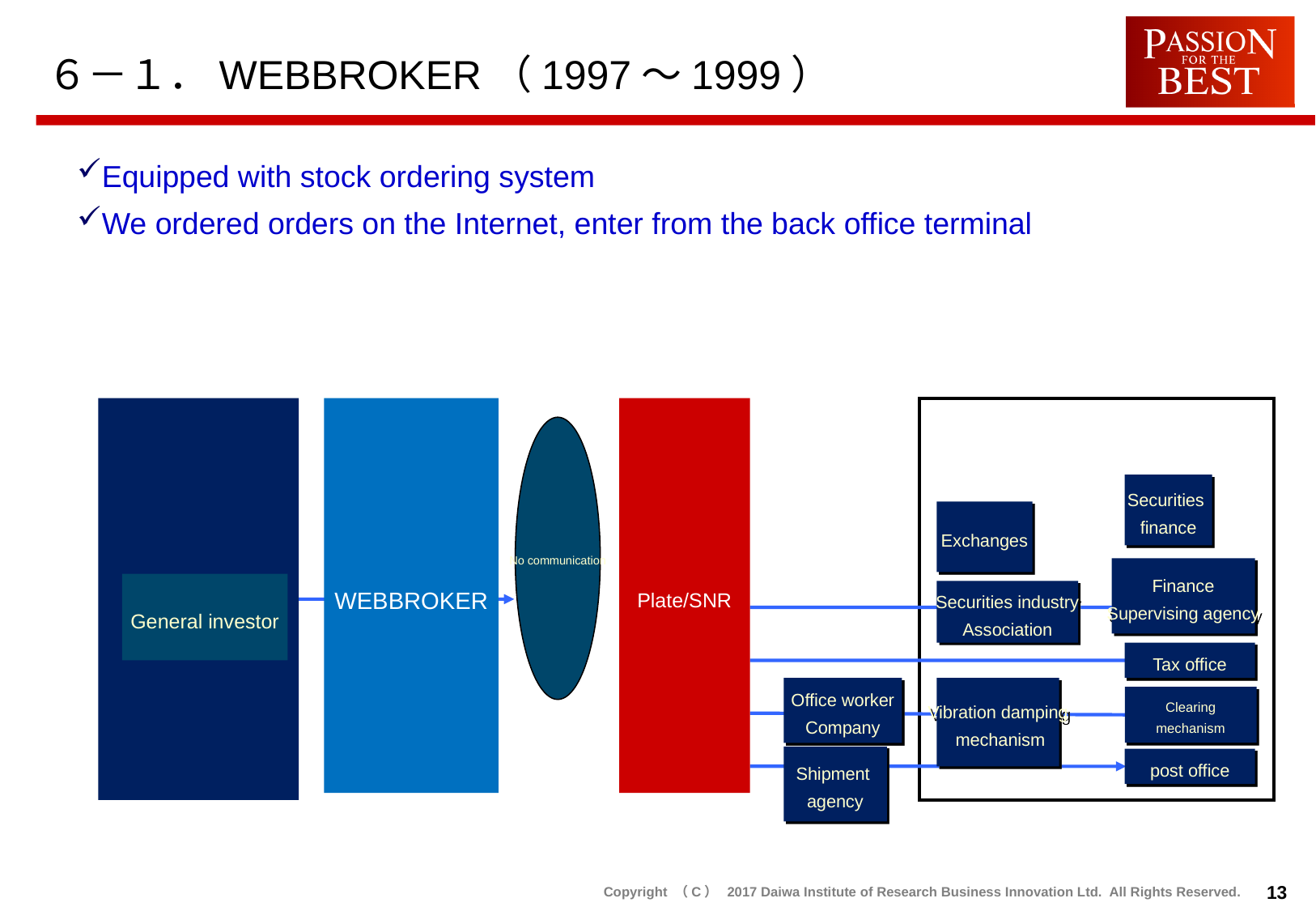

６－１．WEBBROKER（1997～1999）
Equipped with stock ordering system
We ordered orders on the Internet, enter from the back office terminal

WEBBROKER
Plate/SNR

No communication
Securities
finance
Exchanges
Finance
Supervising agency
General investor
Securities industry
Association

Tax office

Office worker
Company
Vibration damping
 mechanism
Clearing
mechanism

Shipment
agency
post office